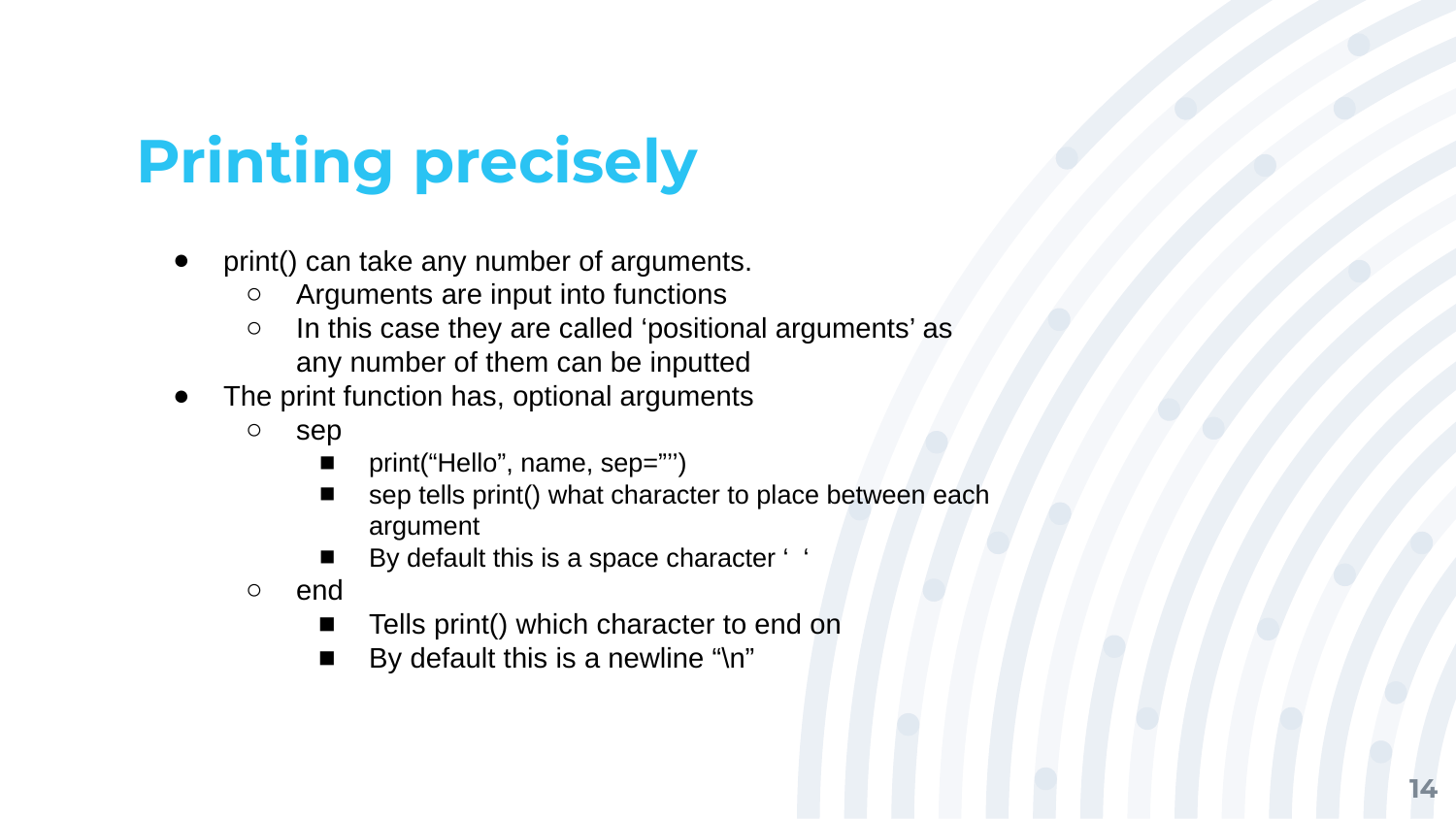

# Printing precisely
print() can take any number of arguments.
Arguments are input into functions
In this case they are called ‘positional arguments’ as any number of them can be inputted
The print function has, optional arguments
sep
print(“Hello”, name, sep=”’’)
sep tells print() what character to place between each argument
By default this is a space character ‘  ‘
end
Tells print() which character to end on
By default this is a newline “\n”
14